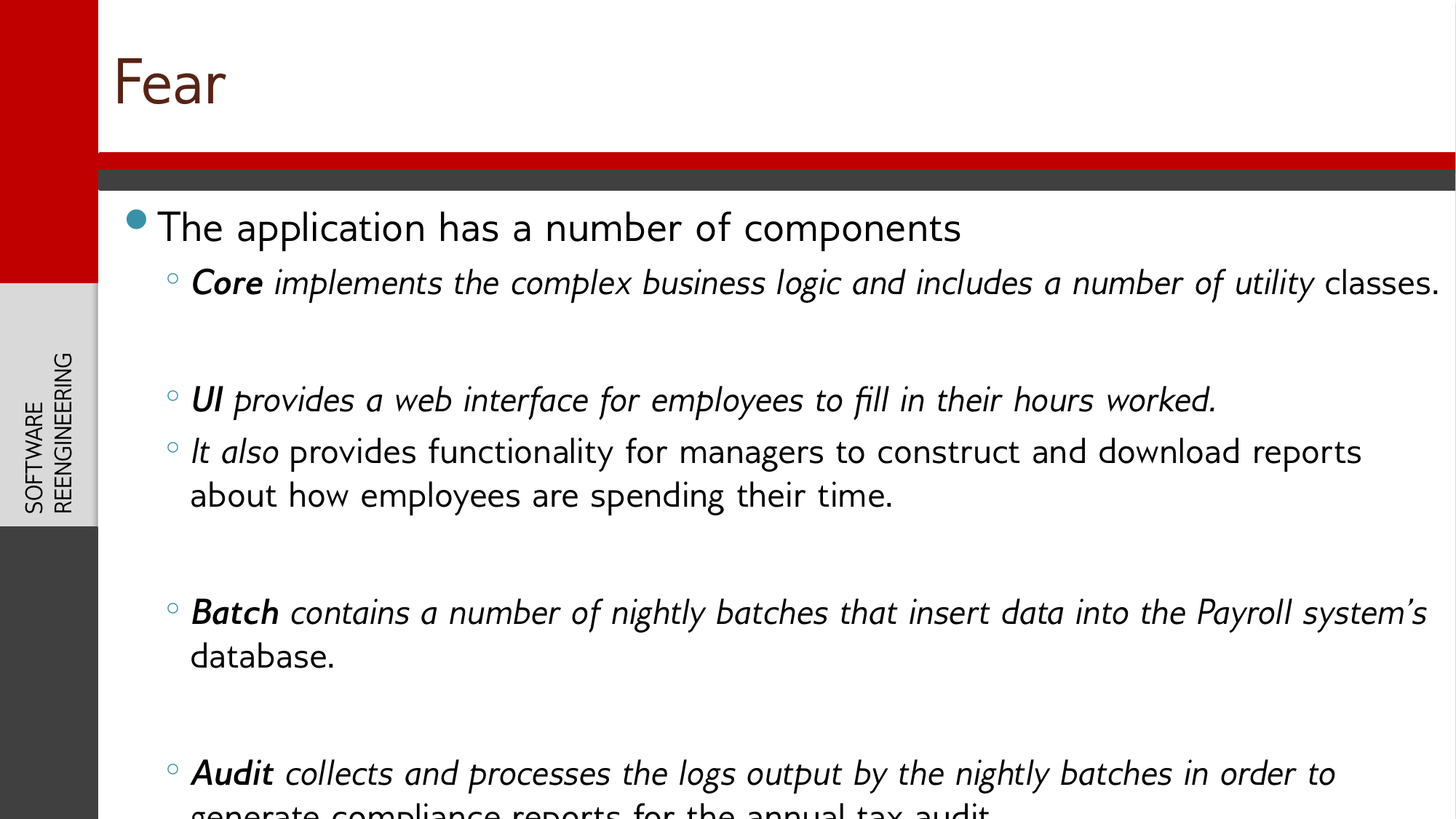

# Fear
The application has a number of components
Core implements the complex business logic and includes a number of utility classes.

UI provides a web interface for employees to fill in their hours worked.
It also provides functionality for managers to construct and download reports about how employees are spending their time.

Batch contains a number of nightly batches that insert data into the Payroll system’s database.

Audit collects and processes the logs output by the nightly batches in order to generate compliance reports for the annual tax audit.